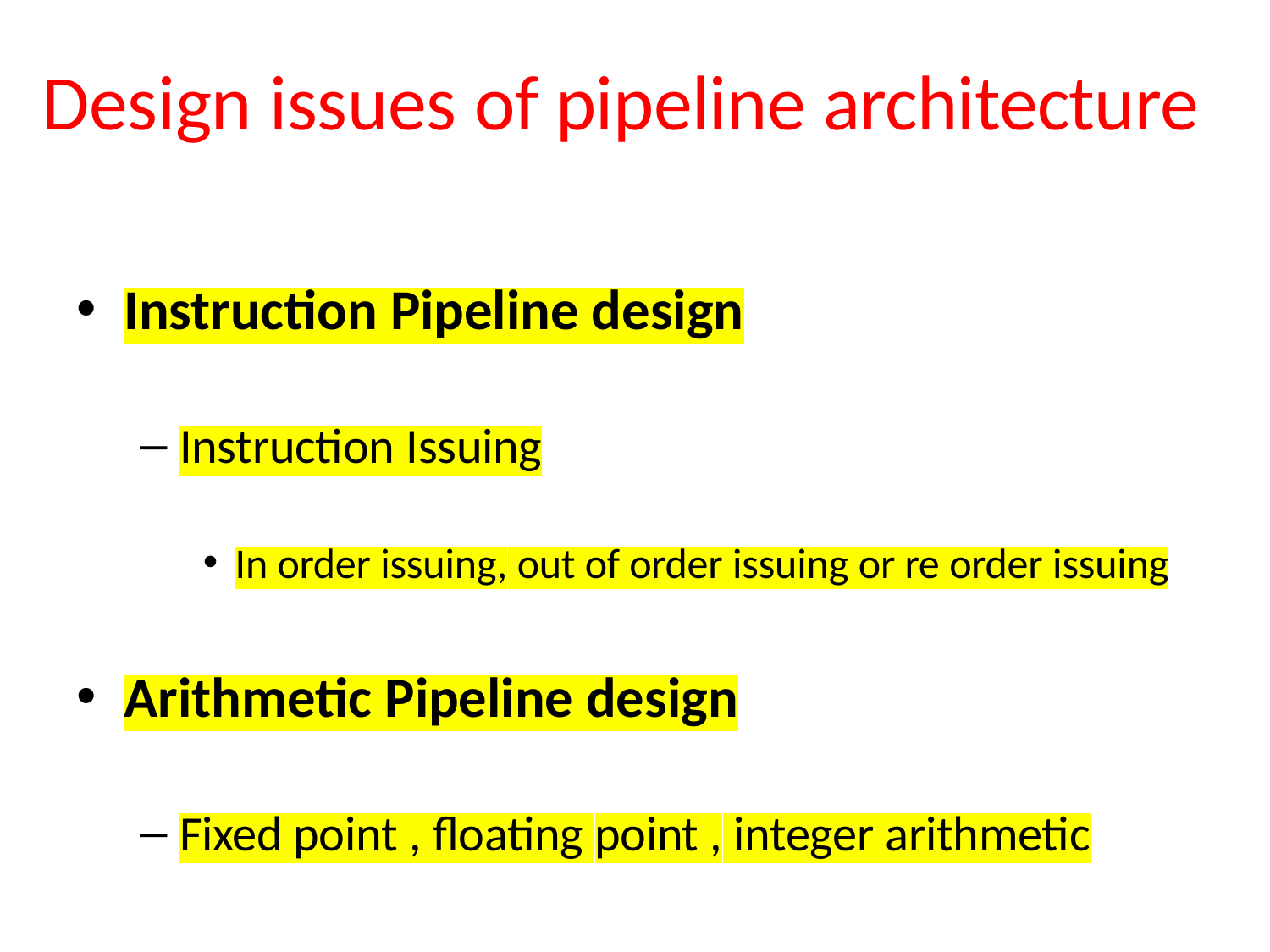

# Design issues of pipeline architecture
Instruction Pipeline design

Instruction Issuing

In order issuing, out of order issuing or re order issuing

Arithmetic Pipeline design

Fixed point , floating point , integer arithmetic